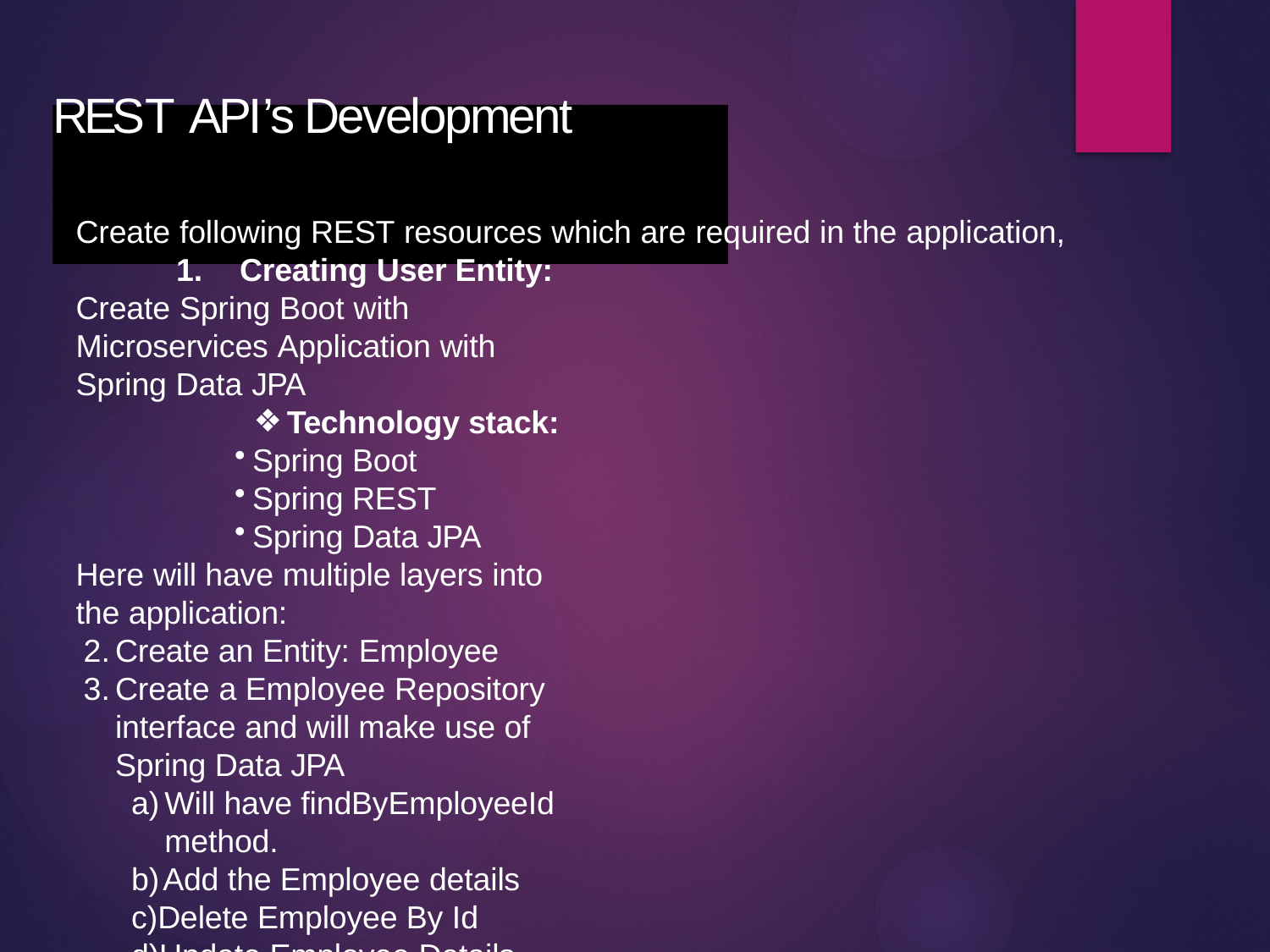

# REST API’s Development
Create following REST resources which are required in the application,
Creating User Entity:
Create Spring Boot with Microservices Application with Spring Data JPA
Technology stack:
Spring Boot
Spring REST
Spring Data JPA
Here will have multiple layers into the application:
Create an Entity: Employee
Create a Employee Repository interface and will make use of Spring Data JPA
Will have findByEmployeeId method.
Add the Employee details
Delete Employee By Id
Update Employee Details
Create a Employee Service class and will expose all these services.
Finally, create a EmployeeRestController will have the following Uri’s